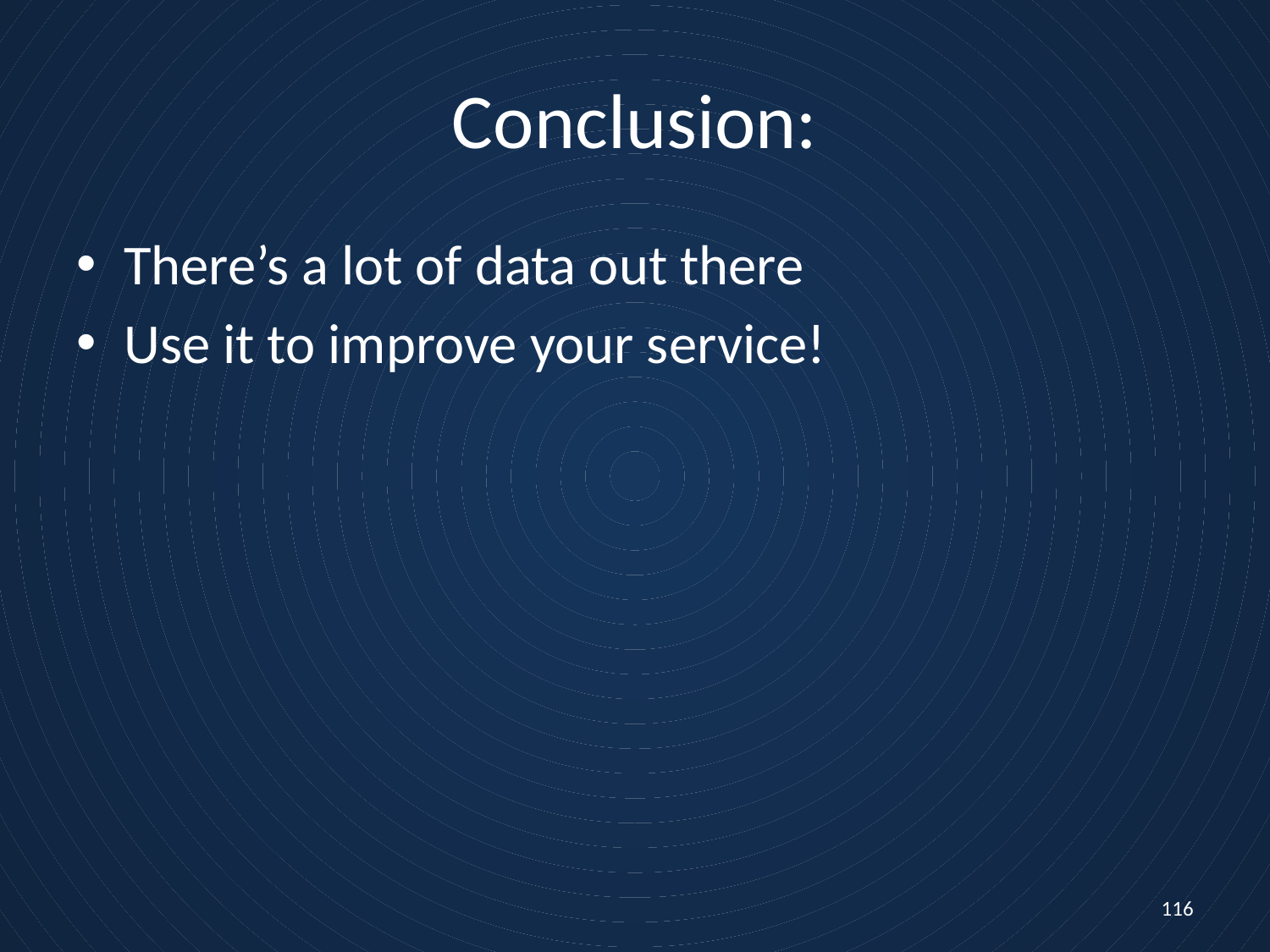

# Conclusion:
There’s a lot of data out there
Use it to improve your service!
116